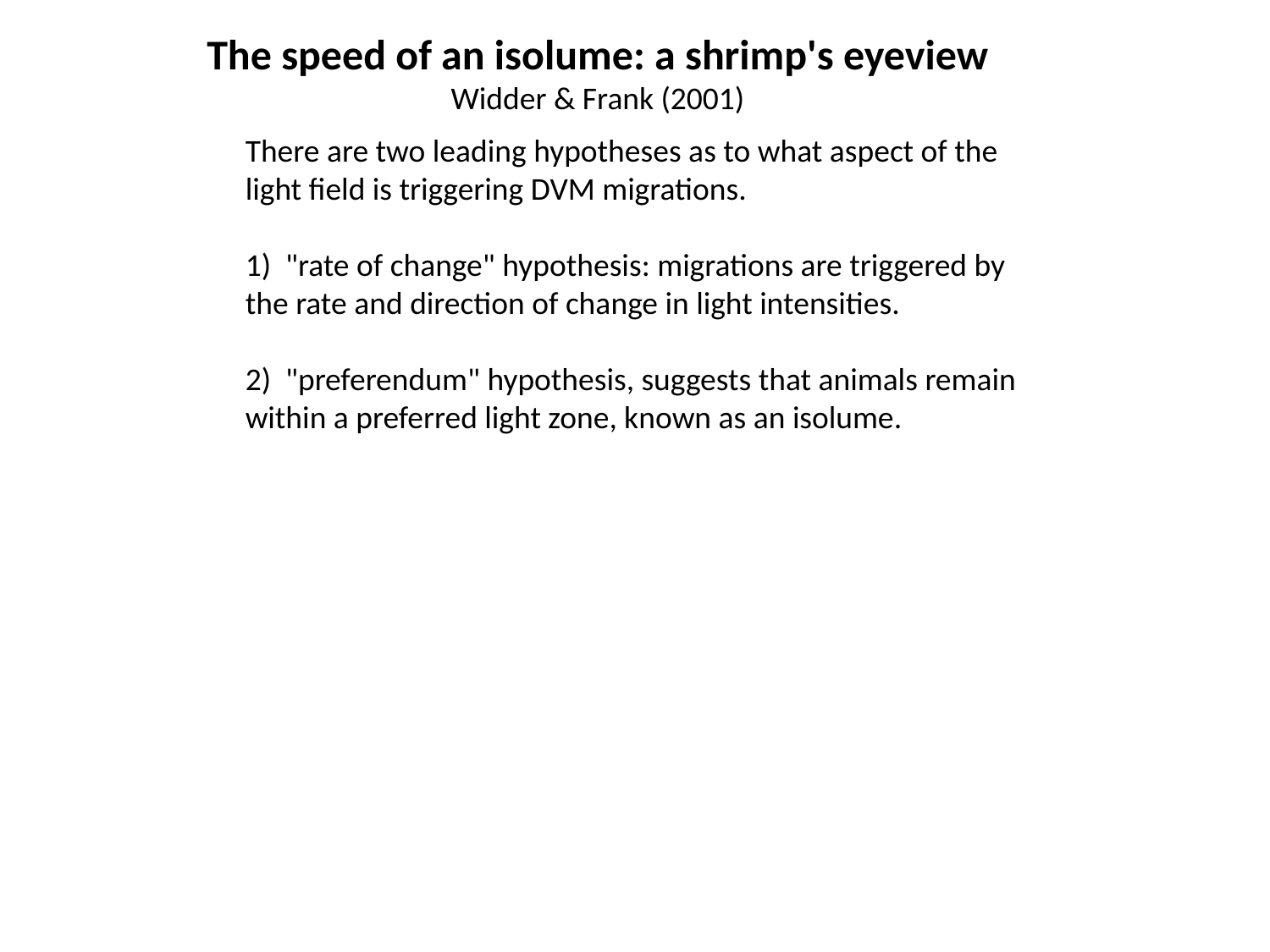

The speed of an isolume: a shrimp's eyeview
Widder & Frank (2001)
There are two leading hypotheses as to what aspect of the light field is triggering DVM migrations.

1)  "rate of change" hypothesis: migrations are triggered by the rate and direction of change in light intensities.

2)  "preferendum" hypothesis, suggests that animals remain within a preferred light zone, known as an isolume.